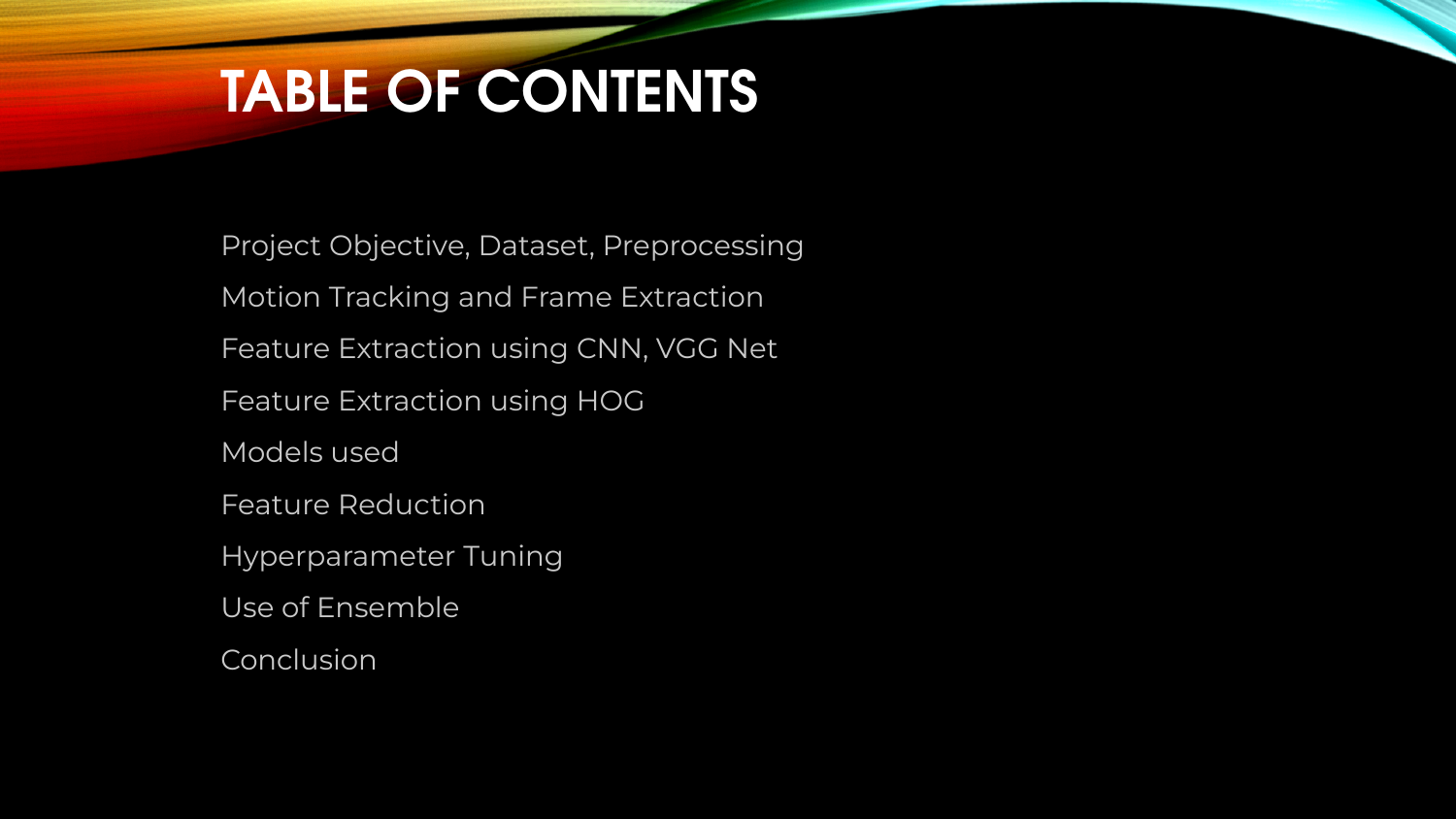

# Table of Contents
Project Objective, Dataset, Preprocessing
Motion Tracking and Frame Extraction
Feature Extraction using CNN, VGG Net
Feature Extraction using HOG
Models used
Feature Reduction
Hyperparameter Tuning
Use of Ensemble
Conclusion